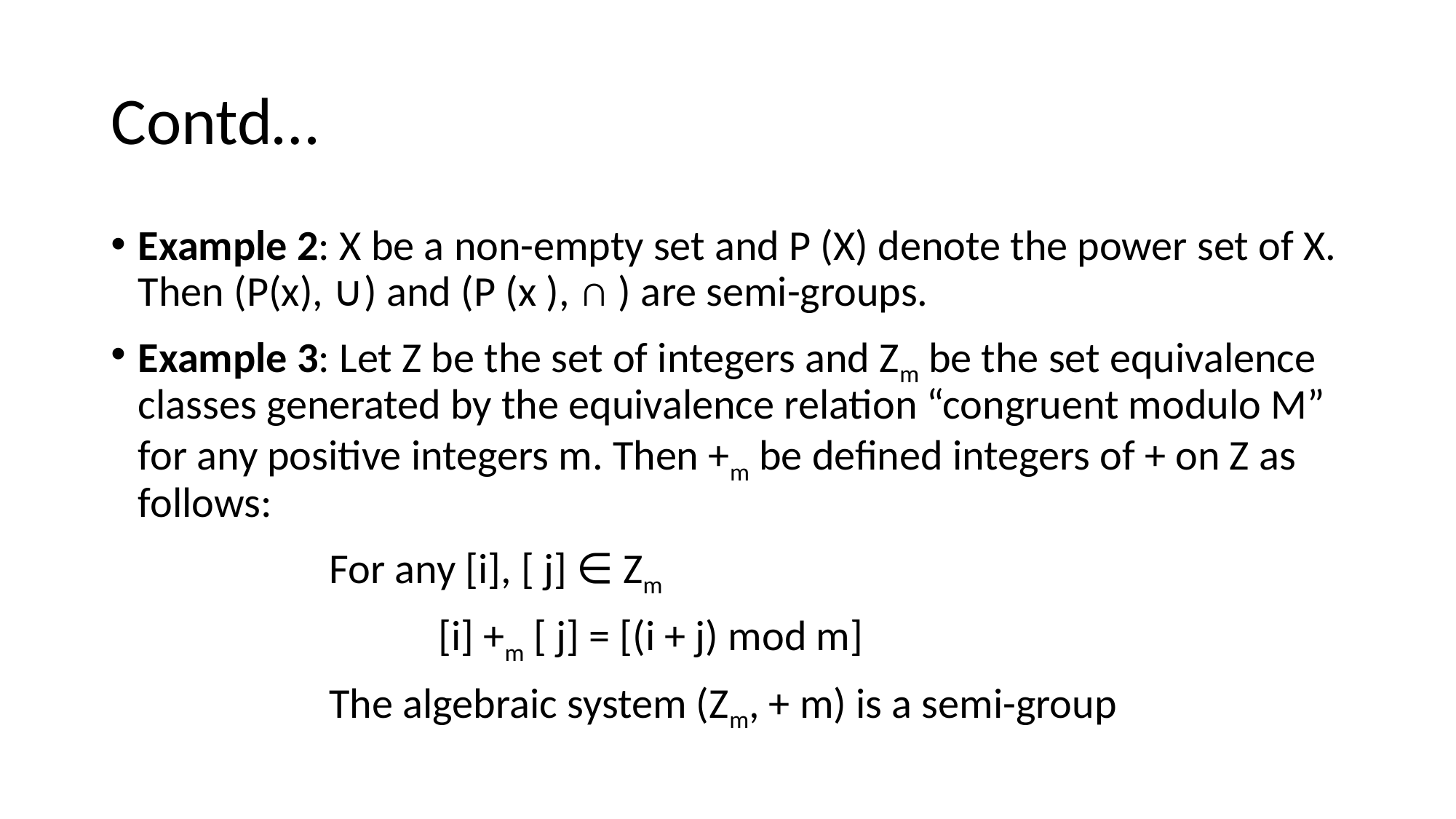

# Contd…
Example 2: X be a non-empty set and P (X) denote the power set of X. Then (P(x), ∪) and (P (x ), ∩ ) are semi-groups.
Example 3: Let Z be the set of integers and Zm be the set equivalence classes generated by the equivalence relation “congruent modulo M” for any positive integers m. Then +m be defined integers of + on Z as follows:
		For any [i], [ j] ∈ Zm
			[i] +m [ j] = [(i + j) mod m]
		The algebraic system (Zm, + m) is a semi-group